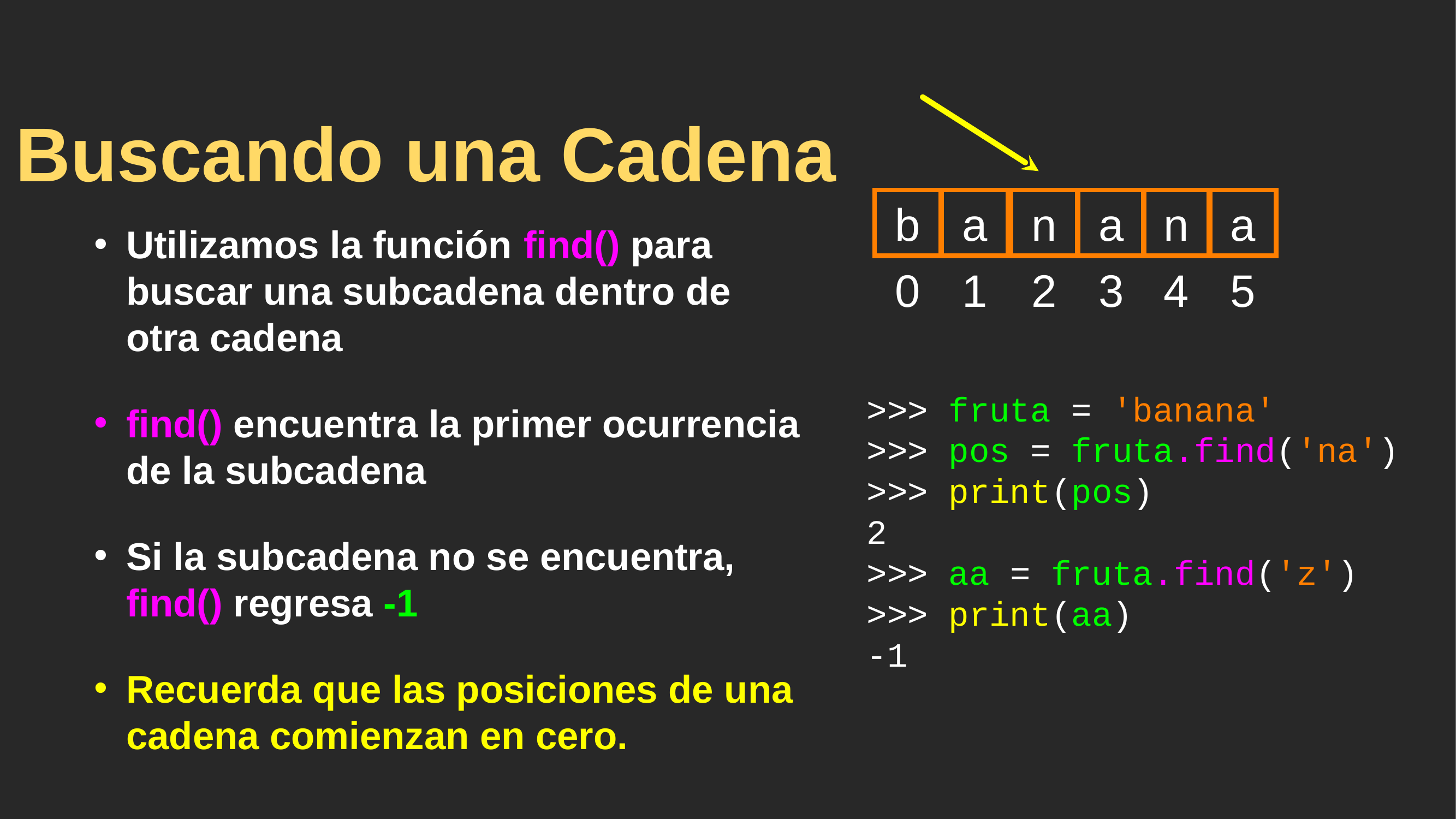

# Buscando una Cadena
b
a
n
a
n
a
Utilizamos la función find() para buscar una subcadena dentro de otra cadena
find() encuentra la primer ocurrencia de la subcadena
Si la subcadena no se encuentra, find() regresa -1
Recuerda que las posiciones de una cadena comienzan en cero.
0
1
2
3
4
5
>>> fruta = 'banana'
>>> pos = fruta.find('na')
>>> print(pos)
2
>>> aa = fruta.find('z')
>>> print(aa)
-1